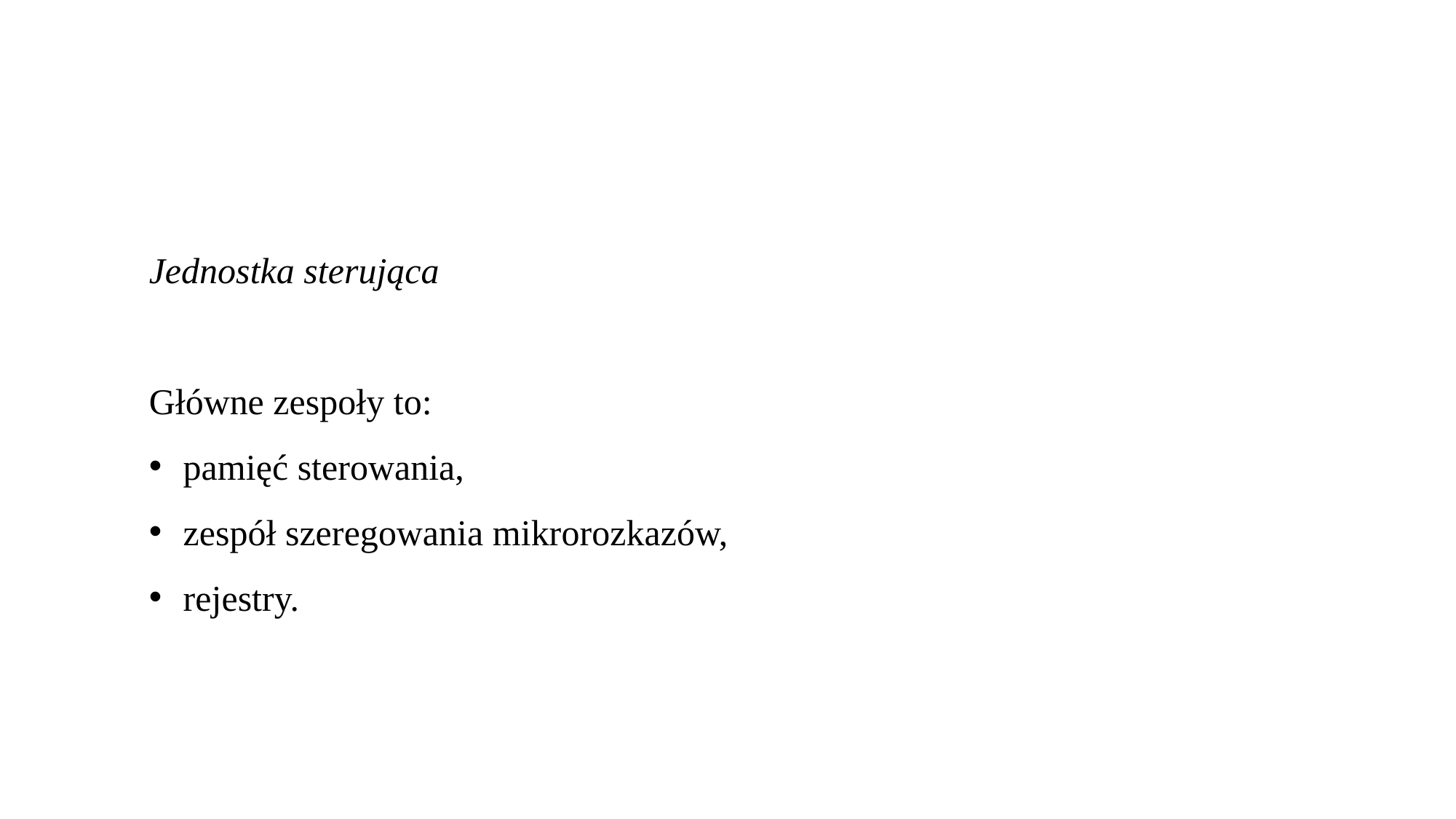

Jednostka sterująca

Główne zespoły to:
pamięć sterowania,
zespół szeregowania mikrorozkazów,
rejestry.